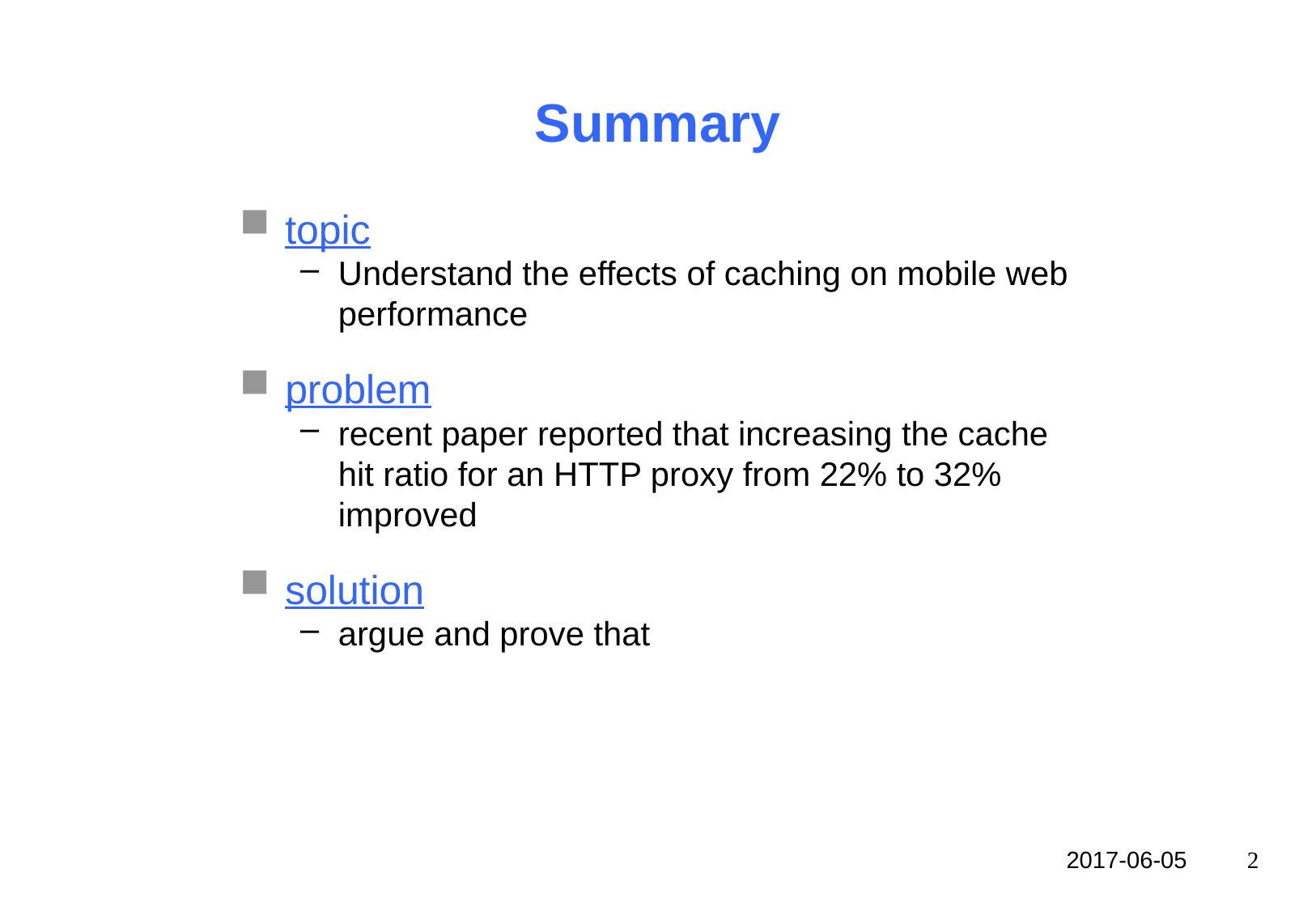

# Summary
topic
Understand the effects of caching on mobile web performance
problem
recent paper reported that increasing the cache hit ratio for an HTTP proxy from 22% to 32% improved
solution
argue and prove that
2017-06-05
2